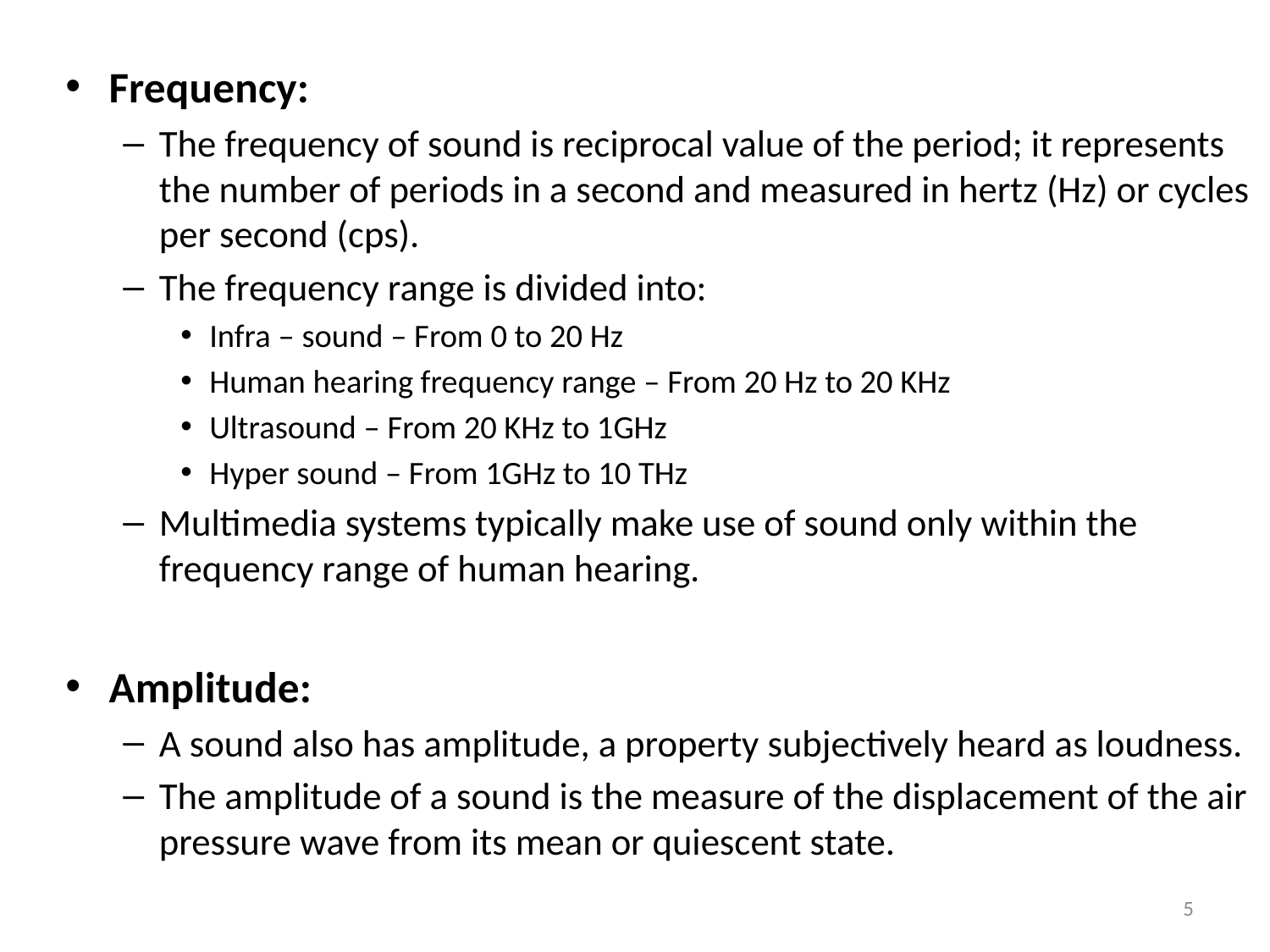

Frequency:
The frequency of sound is reciprocal value of the period; it represents the number of periods in a second and measured in hertz (Hz) or cycles per second (cps).
The frequency range is divided into:
Infra – sound – From 0 to 20 Hz
Human hearing frequency range – From 20 Hz to 20 KHz
Ultrasound – From 20 KHz to 1GHz
Hyper sound – From 1GHz to 10 THz
Multimedia systems typically make use of sound only within the frequency range of human hearing.

Amplitude:
A sound also has amplitude, a property subjectively heard as loudness.
The amplitude of a sound is the measure of the displacement of the air pressure wave from its mean or quiescent state.

5